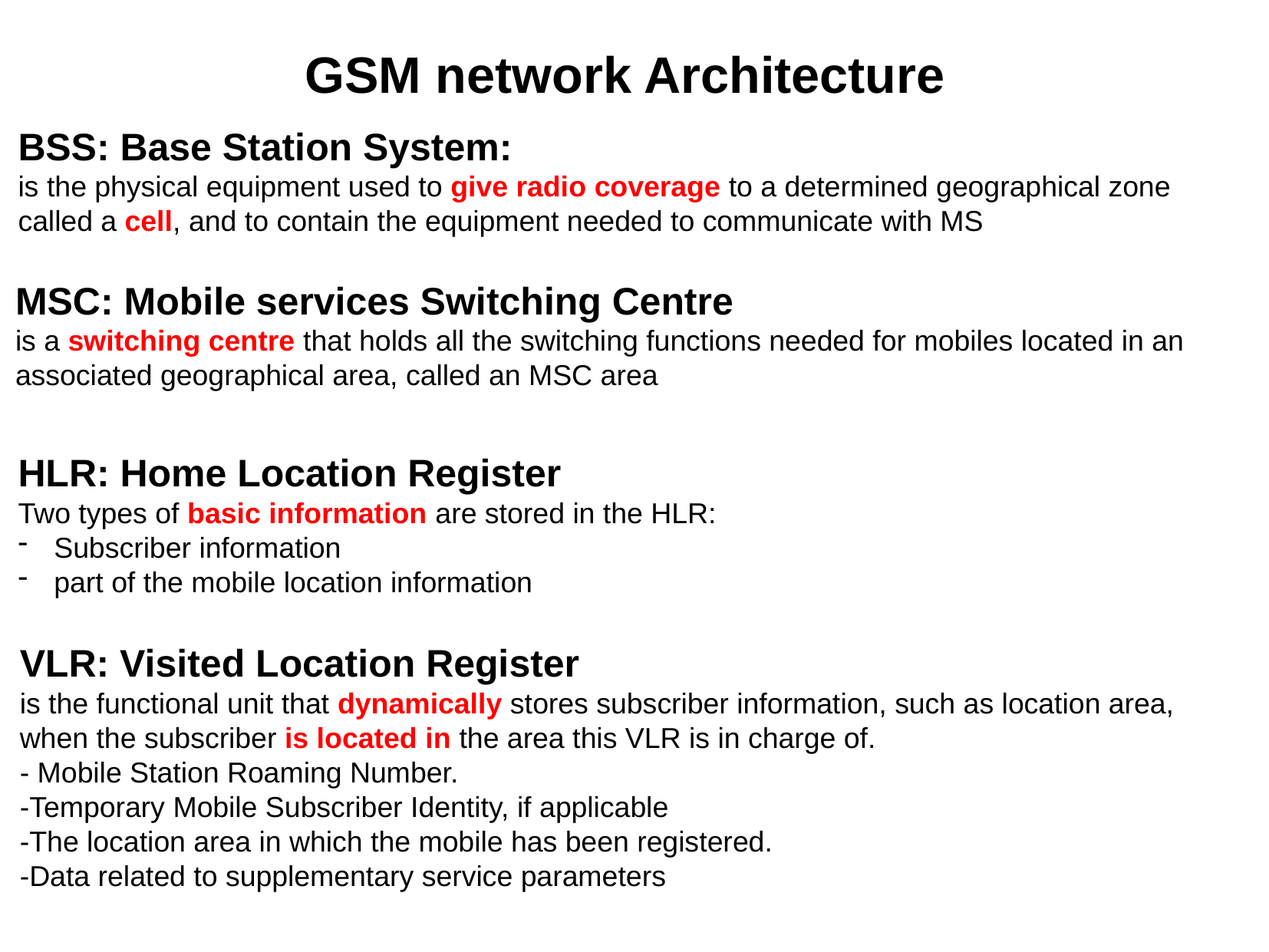

GSM network Architecture
BSS: Base Station System:
is the physical equipment used to give radio coverage to a determined geographical zone called a cell, and to contain the equipment needed to communicate with MS
MSC: Mobile services Switching Centre
is a switching centre that holds all the switching functions needed for mobiles located in an associated geographical area, called an MSC area
HLR: Home Location Register
Two types of basic information are stored in the HLR:
Subscriber information
part of the mobile location information
VLR: Visited Location Register
is the functional unit that dynamically stores subscriber information, such as location area, when the subscriber is located in the area this VLR is in charge of.
- Mobile Station Roaming Number.
-Temporary Mobile Subscriber Identity, if applicable
-The location area in which the mobile has been registered.
-Data related to supplementary service parameters